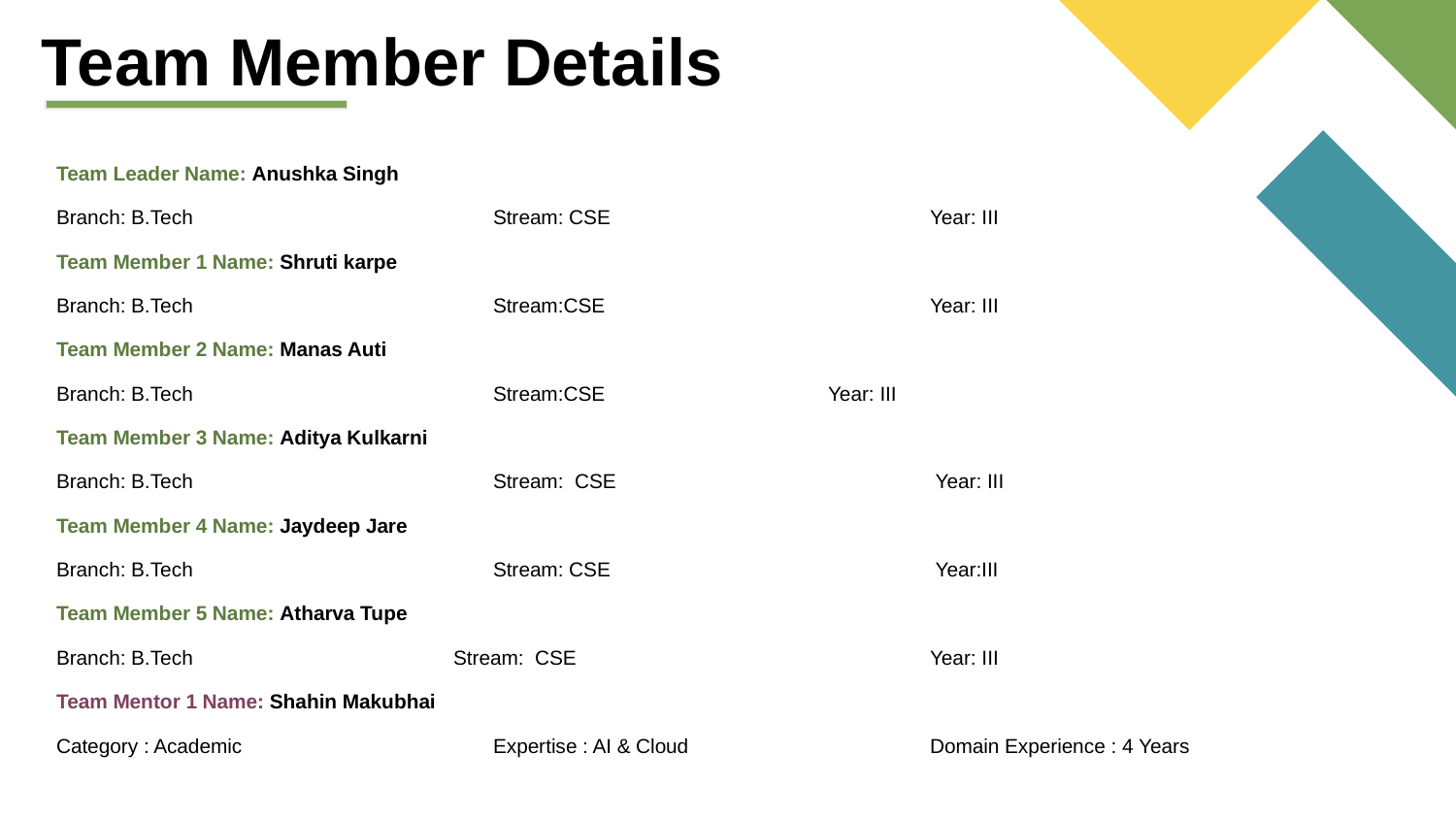

# Team Member Details

Team Leader Name: Anushka Singh
Branch: B.Tech			Stream: CSE			Year: III
Team Member 1 Name: Shruti karpe
Branch: B.Tech			Stream:CSE			Year: III
Team Member 2 Name: Manas Auti
Branch: B.Tech			Stream:CSE	                                  Year: III
Team Member 3 Name: Aditya Kulkarni
Branch: B.Tech			Stream:  CSE			 Year: III
Team Member 4 Name: Jaydeep Jare
Branch: B.Tech			Stream: CSE			 Year:III
Team Member 5 Name: Atharva Tupe
Branch: B.Tech		                   Stream:  CSE			Year: III
Team Mentor 1 Name: Shahin Makubhai
Category : Academic		Expertise : AI & Cloud		Domain Experience : 4 Years